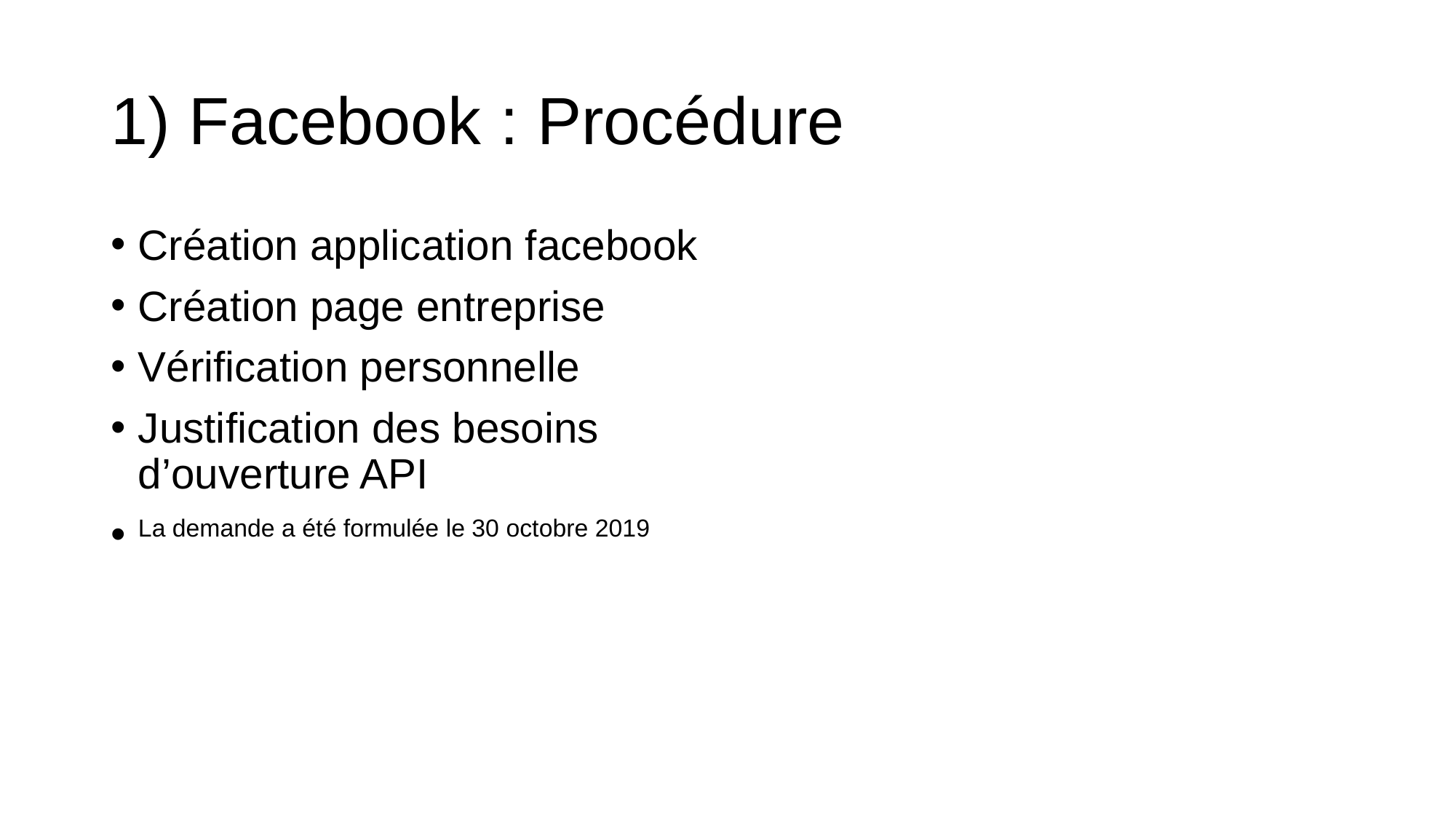

# 1) Facebook : Procédure
Création application facebook
Création page entreprise
Vérification personnelle
Justification des besoins d’ouverture API
La demande a été formulée le 30 octobre 2019